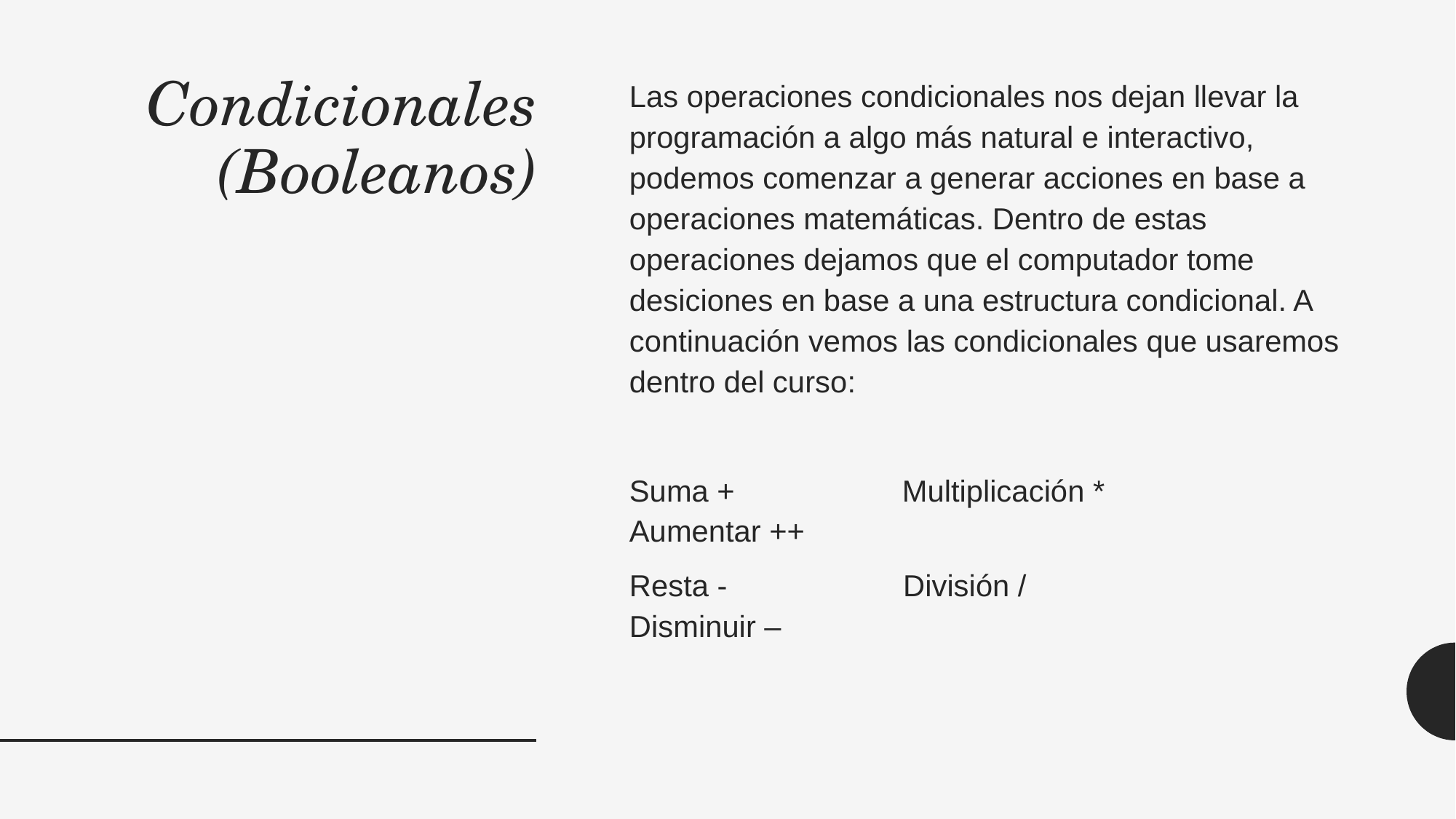

# Condicionales
(Booleanos)
Las operaciones condicionales nos dejan llevar la programación a algo más natural e interactivo, podemos comenzar a generar acciones en base a operaciones matemáticas. Dentro de estas operaciones dejamos que el computador tome desiciones en base a una estructura condicional. A continuación vemos las condicionales que usaremos dentro del curso:

Suma +                    Multiplicación *                 Aumentar ++
Resta -                     División /                               Disminuir –